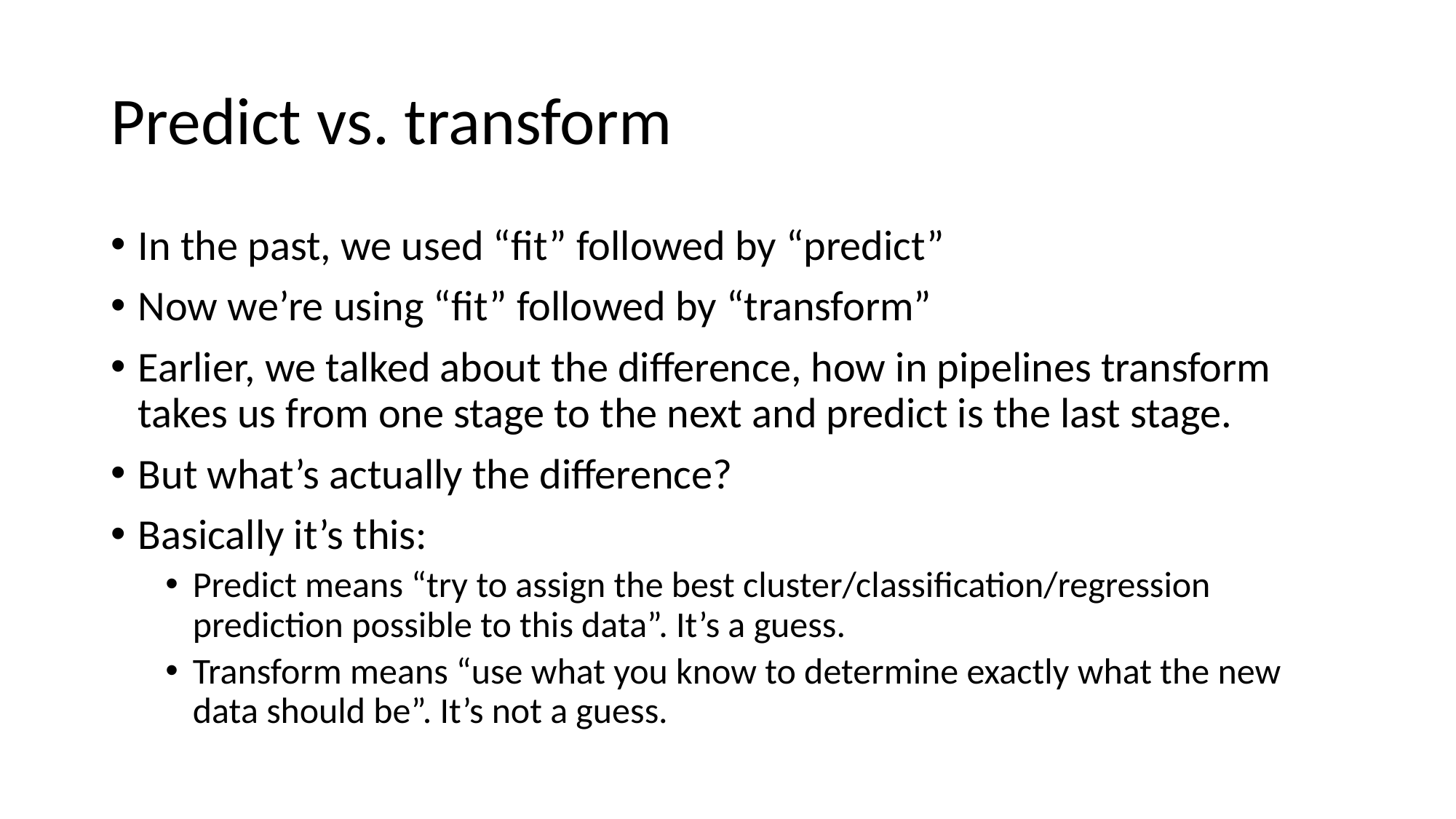

# Predict vs. transform
In the past, we used “fit” followed by “predict”
Now we’re using “fit” followed by “transform”
Earlier, we talked about the difference, how in pipelines transform takes us from one stage to the next and predict is the last stage.
But what’s actually the difference?
Basically it’s this:
Predict means “try to assign the best cluster/classification/regression prediction possible to this data”. It’s a guess.
Transform means “use what you know to determine exactly what the new data should be”. It’s not a guess.